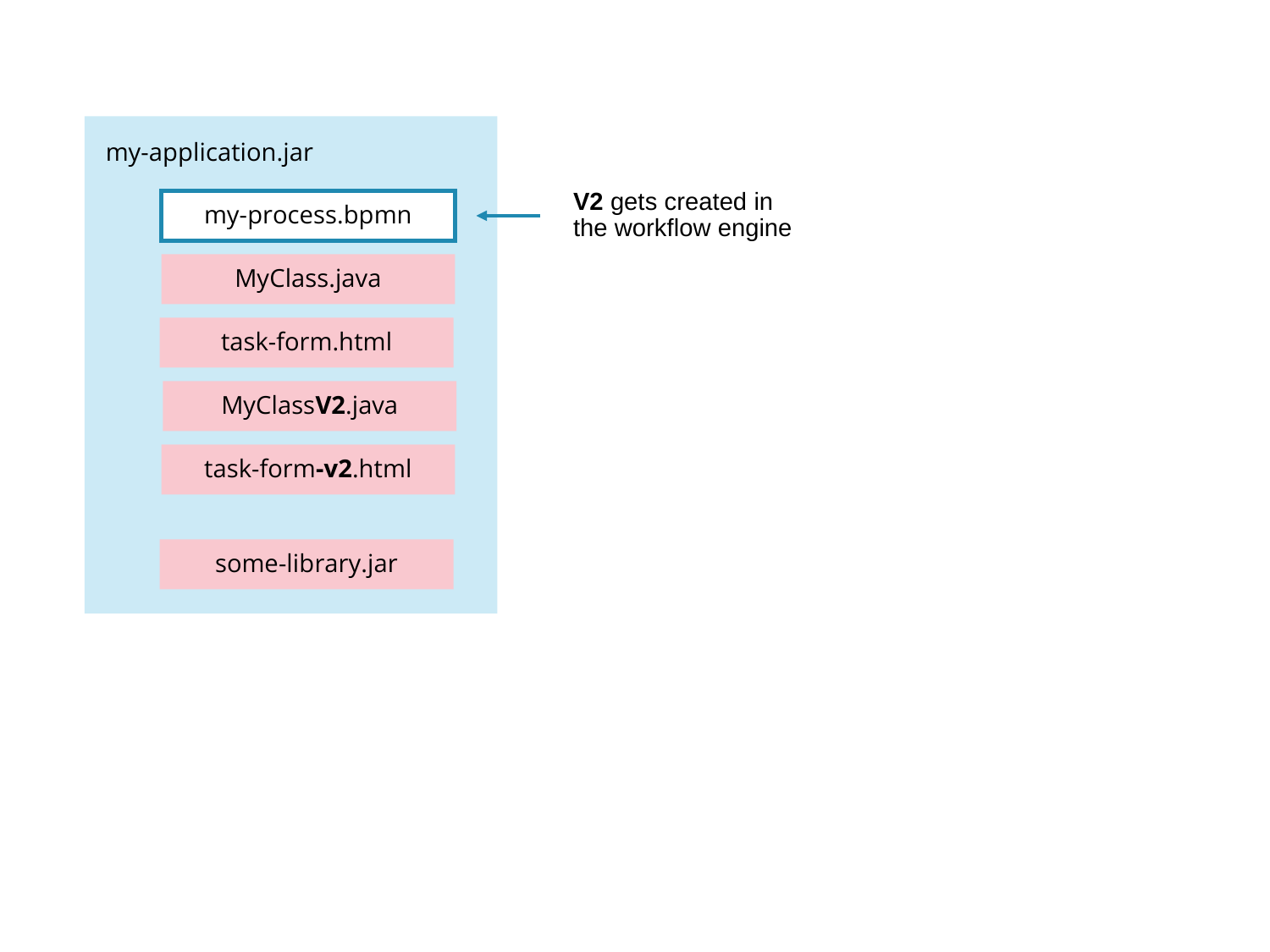

my-application.jar
V2 gets created in the workflow engine
my-process.bpmn
MyClass.java

task-form.html
MyClassV2.java
task-form-v2.html
some-library.jar